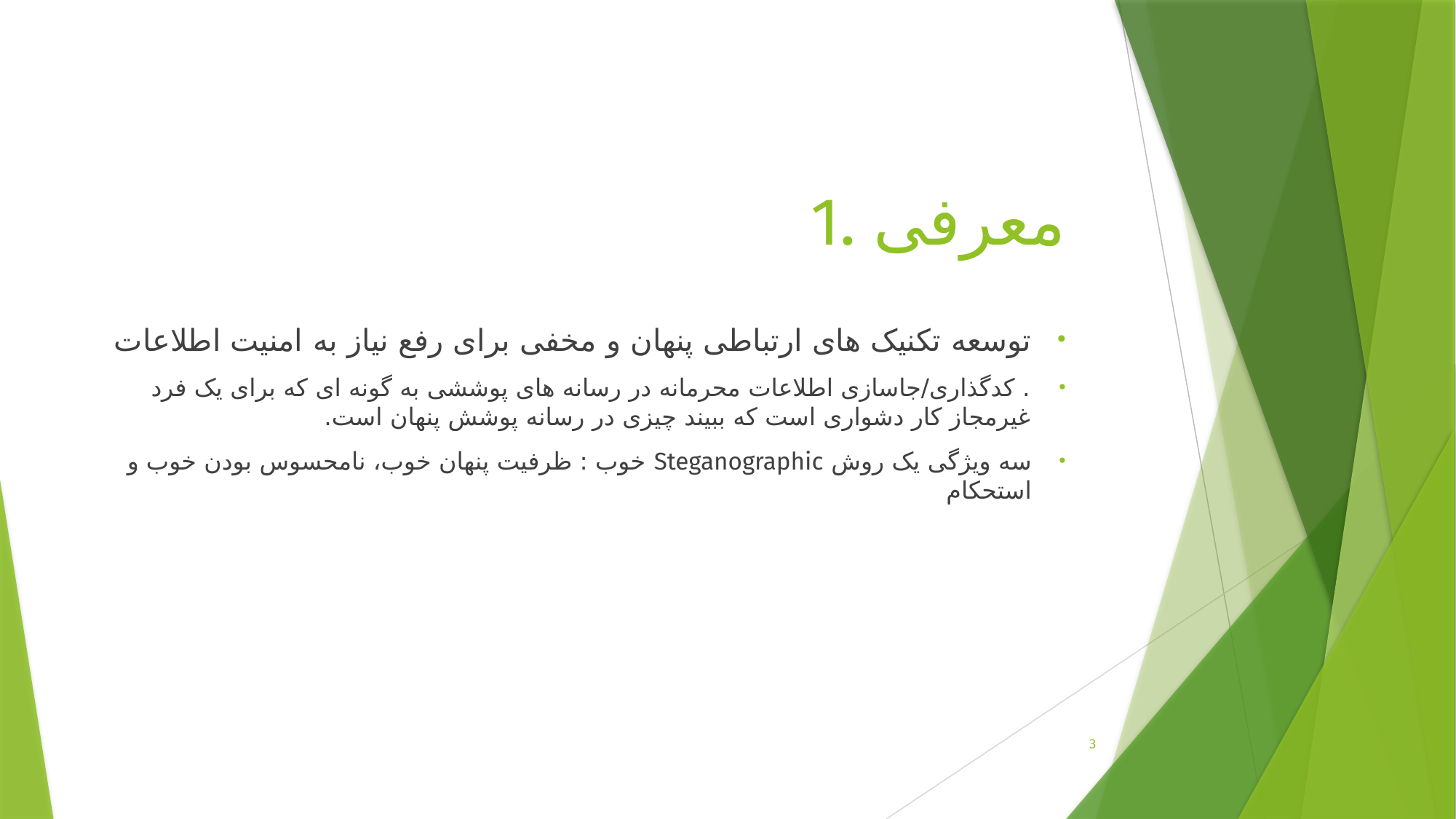

# 1. معرفی
توسعه تکنیک های ارتباطی پنهان و مخفی برای رفع نیاز به امنیت اطلاعات
. کدگذاری/جاسازی اطلاعات محرمانه در رسانه های پوششی به گونه ای که برای یک فرد غیرمجاز کار دشواری است که ببیند چیزی در رسانه پوشش پنهان است.
سه ویژگی یک روش Steganographic خوب : ظرفیت پنهان خوب، نامحسوس بودن خوب و استحکام

3